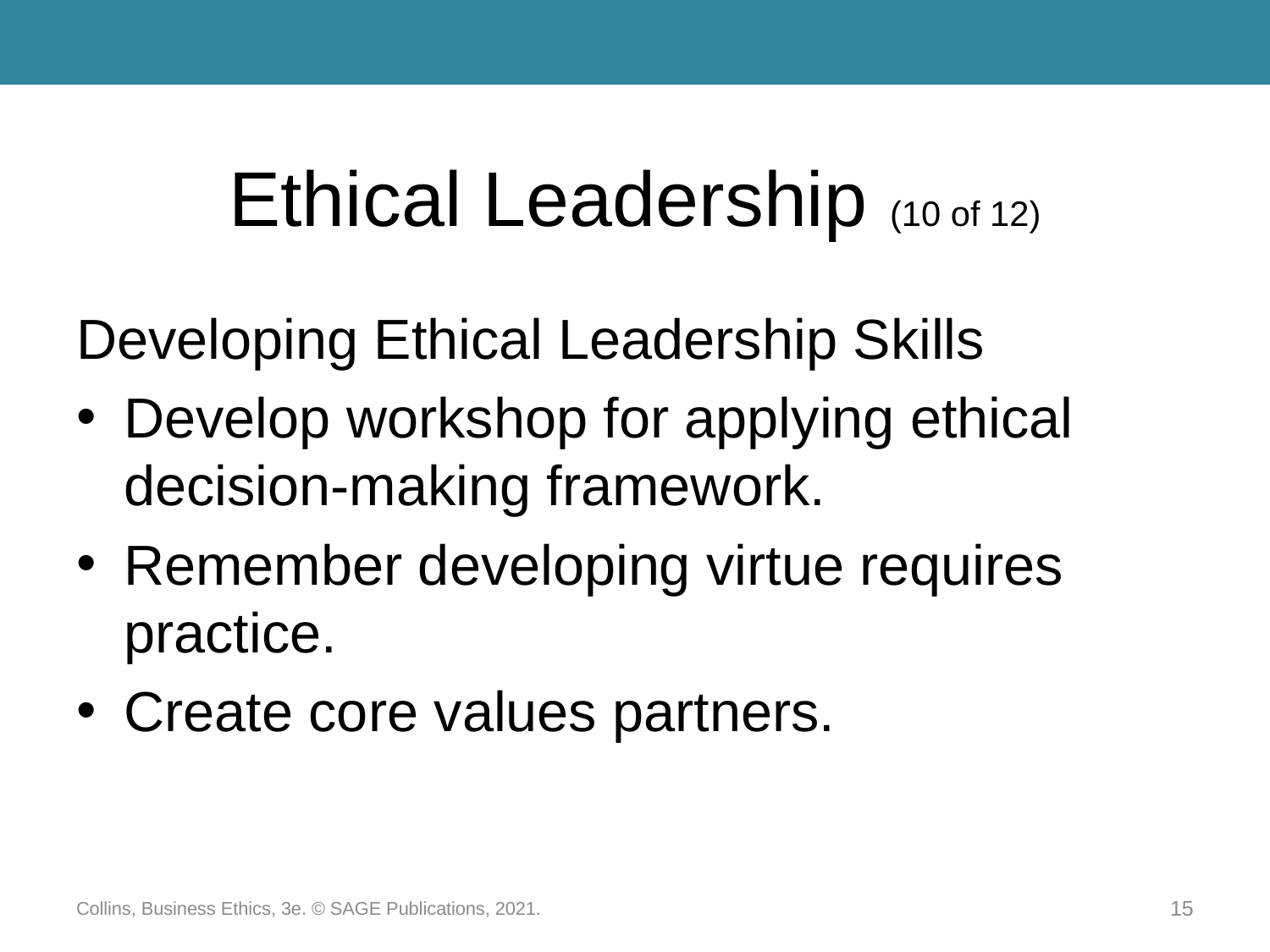

# Ethical Leadership (10 of 12)
Developing Ethical Leadership Skills
Develop workshop for applying ethical decision-making framework.
Remember developing virtue requires practice.
Create core values partners.
Collins, Business Ethics, 3e. © SAGE Publications, 2021.
15